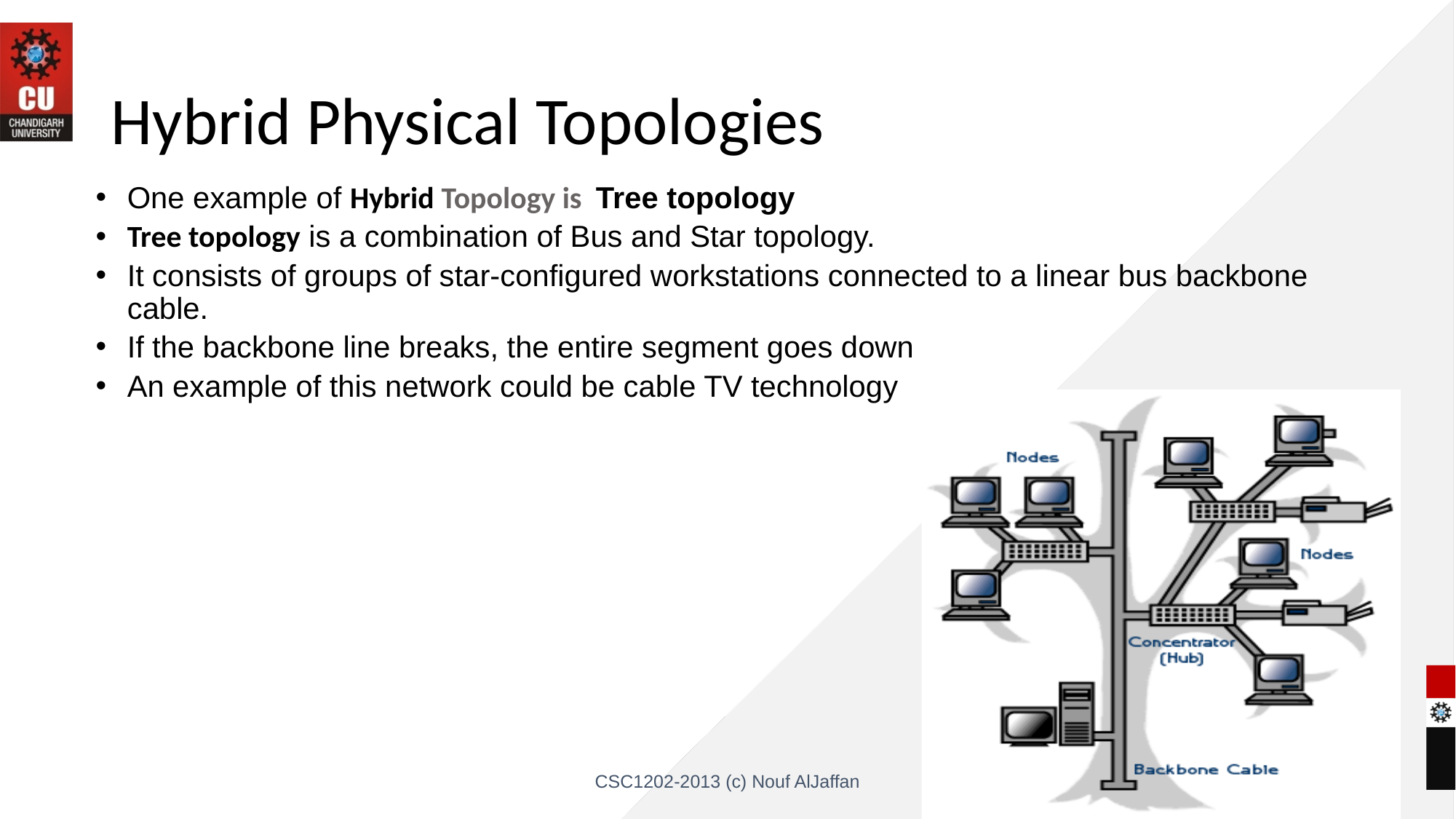

# Hybrid Physical Topologies
One example of Hybrid Topology is  Tree topology
Tree topology is a combination of Bus and Star topology.
It consists of groups of star-configured workstations connected to a linear bus backbone cable.
If the backbone line breaks, the entire segment goes down
An example of this network could be cable TV technology

CSC1202-2013 (c) Nouf AlJaffan